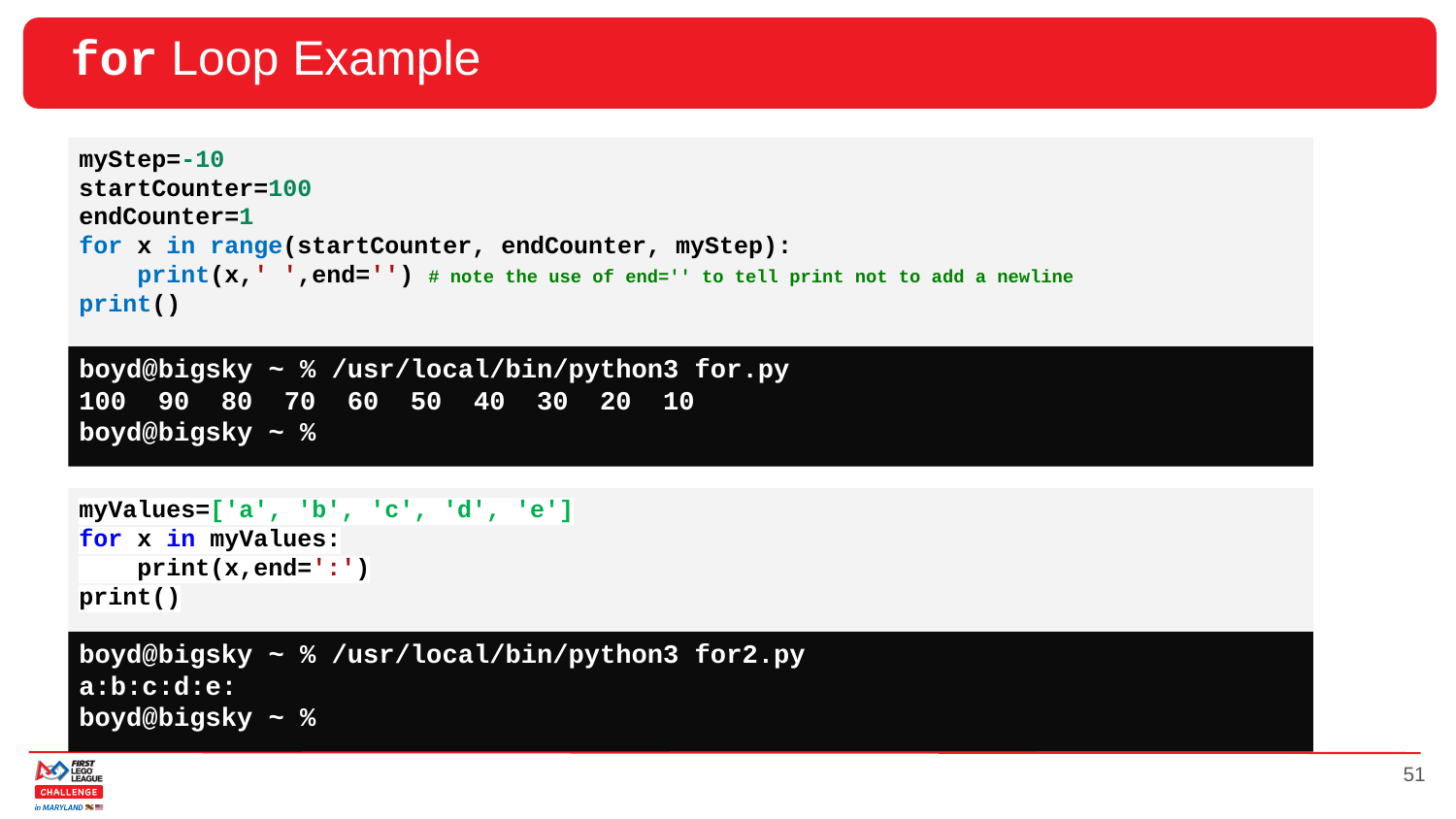

# for Loop Example

myStep=-10
startCounter=100
endCounter=1
for x in range(startCounter, endCounter, myStep):
    print(x,' ',end='') # note the use of end='' to tell print not to add a newline
print()
boyd@bigsky ~ % /usr/local/bin/python3 for.py
100  90  80  70  60  50  40  30  20  10
boyd@bigsky ~ %
myValues=['a', 'b', 'c', 'd', 'e']
for x in myValues:
    print(x,end=':')
print()
boyd@bigsky ~ % /usr/local/bin/python3 for2.py
a:b:c:d:e:
boyd@bigsky ~ %
51